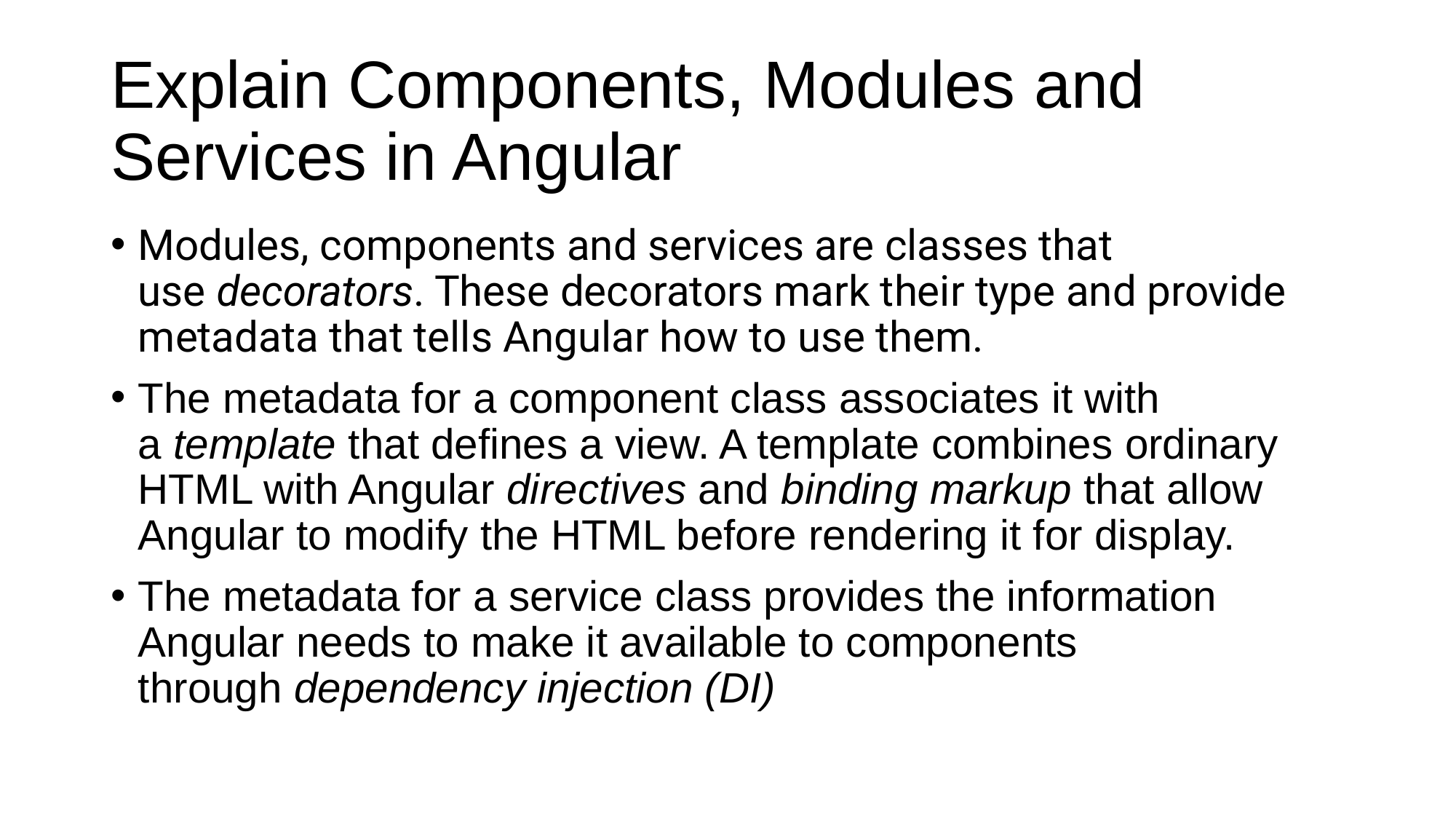

# Explain Components, Modules and Services in Angular
Modules, components and services are classes that use decorators. These decorators mark their type and provide metadata that tells Angular how to use them.
The metadata for a component class associates it with a template that defines a view. A template combines ordinary HTML with Angular directives and binding markup that allow Angular to modify the HTML before rendering it for display.
The metadata for a service class provides the information Angular needs to make it available to components through dependency injection (DI)